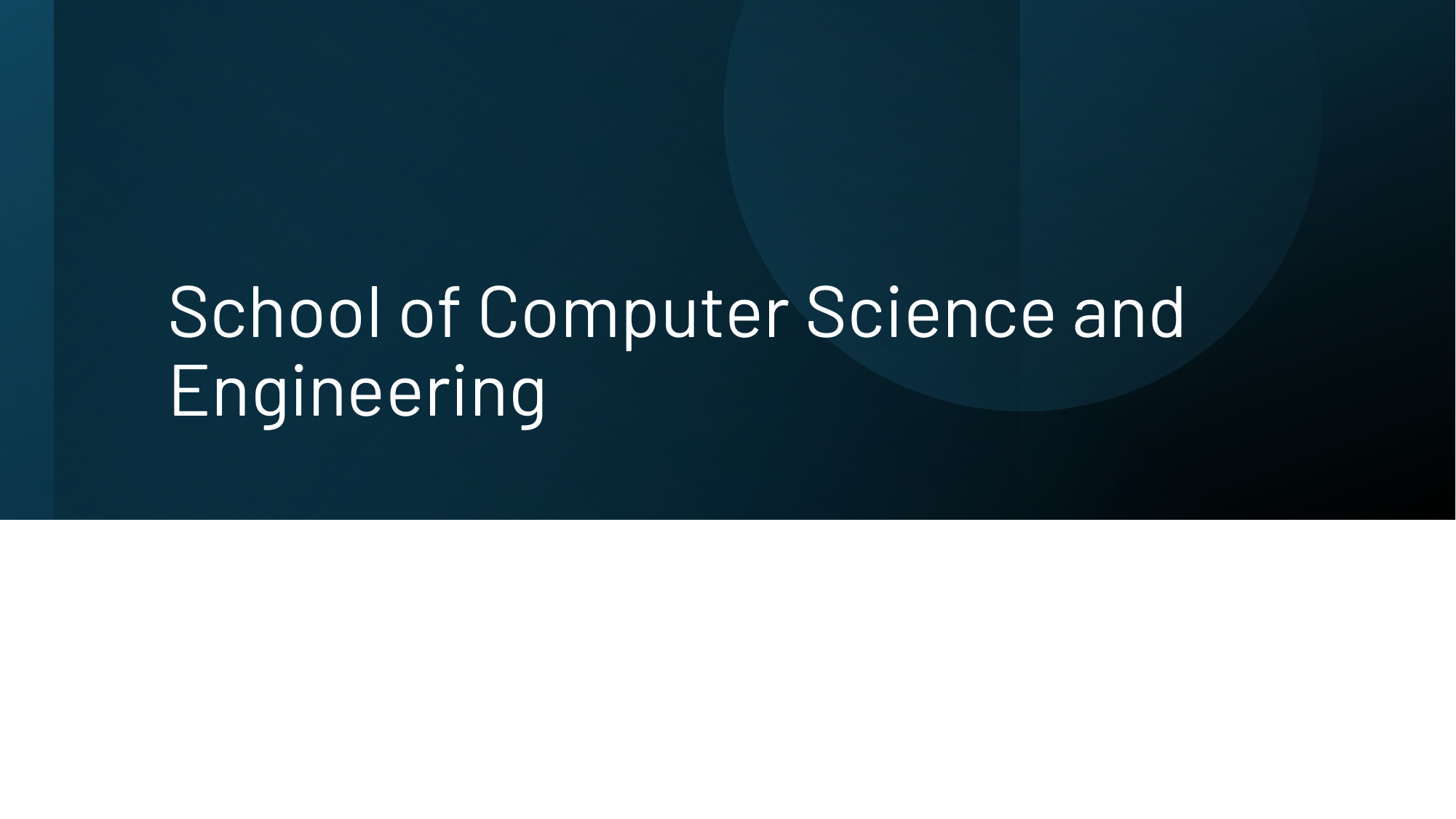

# School of Computer Science and Engineering